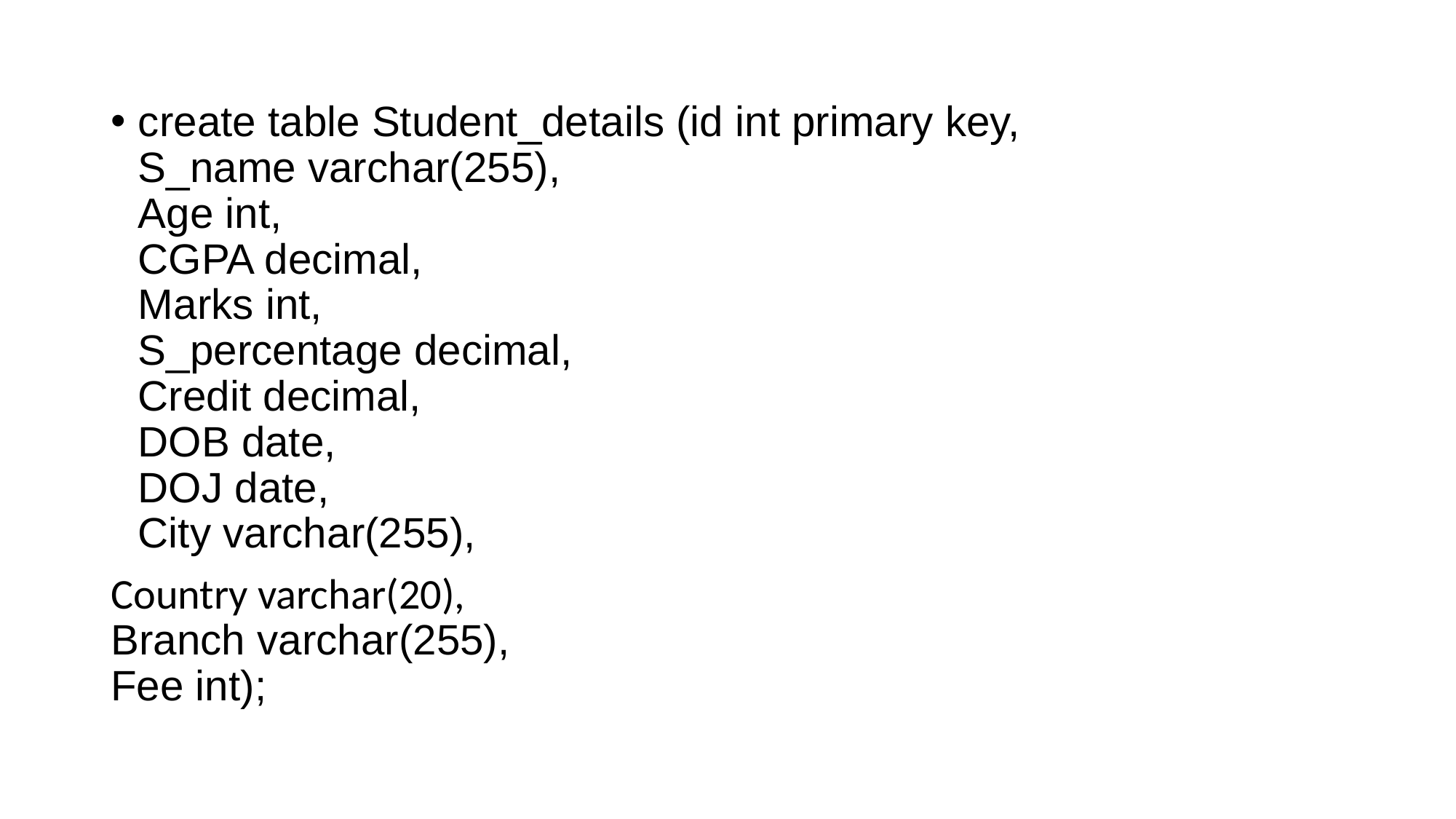

create table Student_details (id int primary key,
S_name varchar(255),
Age int,
CGPA decimal,
Marks int,
S_percentage decimal,
Credit decimal,
DOB date,
DOJ date,
City varchar(255),
Country varchar(20),
Branch varchar(255),
Fee int);